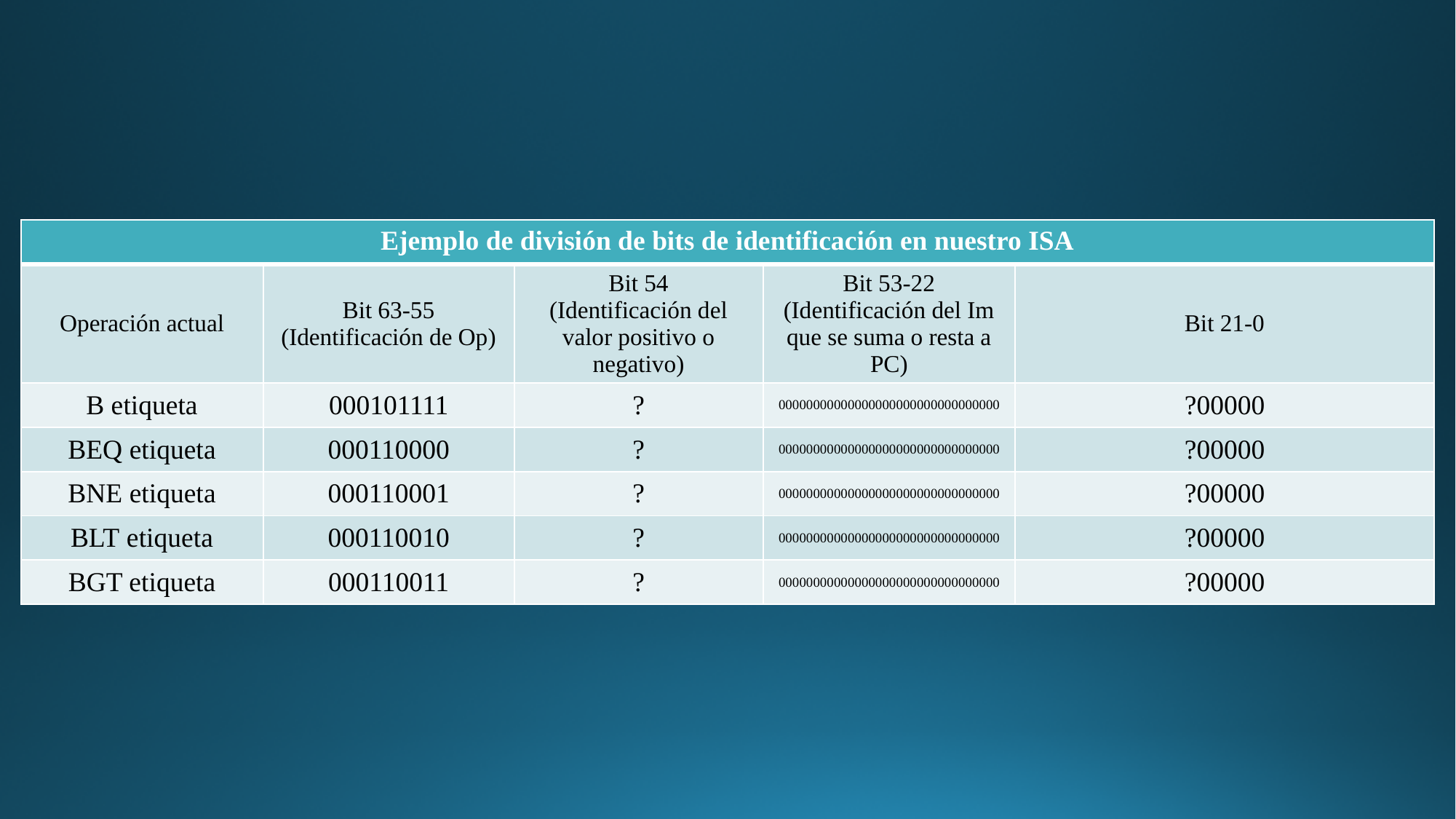

| Ejemplo de división de bits de identificación en nuestro ISA |  |  |  |  |
| --- | --- | --- | --- | --- |
| Operación actual | Bit 63-55 (Identificación de Op) | Bit 54 (Identificación del valor positivo o negativo) | Bit 53-22 (Identificación del Im que se suma o resta a PC) | Bit 21-0 |
| B etiqueta | 000101111 | ? | 00000000000000000000000000000000 | ?00000 |
| BEQ etiqueta | 000110000 | ? | 00000000000000000000000000000000 | ?00000 |
| BNE etiqueta | 000110001 | ? | 00000000000000000000000000000000 | ?00000 |
| BLT etiqueta | 000110010 | ? | 00000000000000000000000000000000 | ?00000 |
| BGT etiqueta | 000110011 | ? | 00000000000000000000000000000000 | ?00000 |